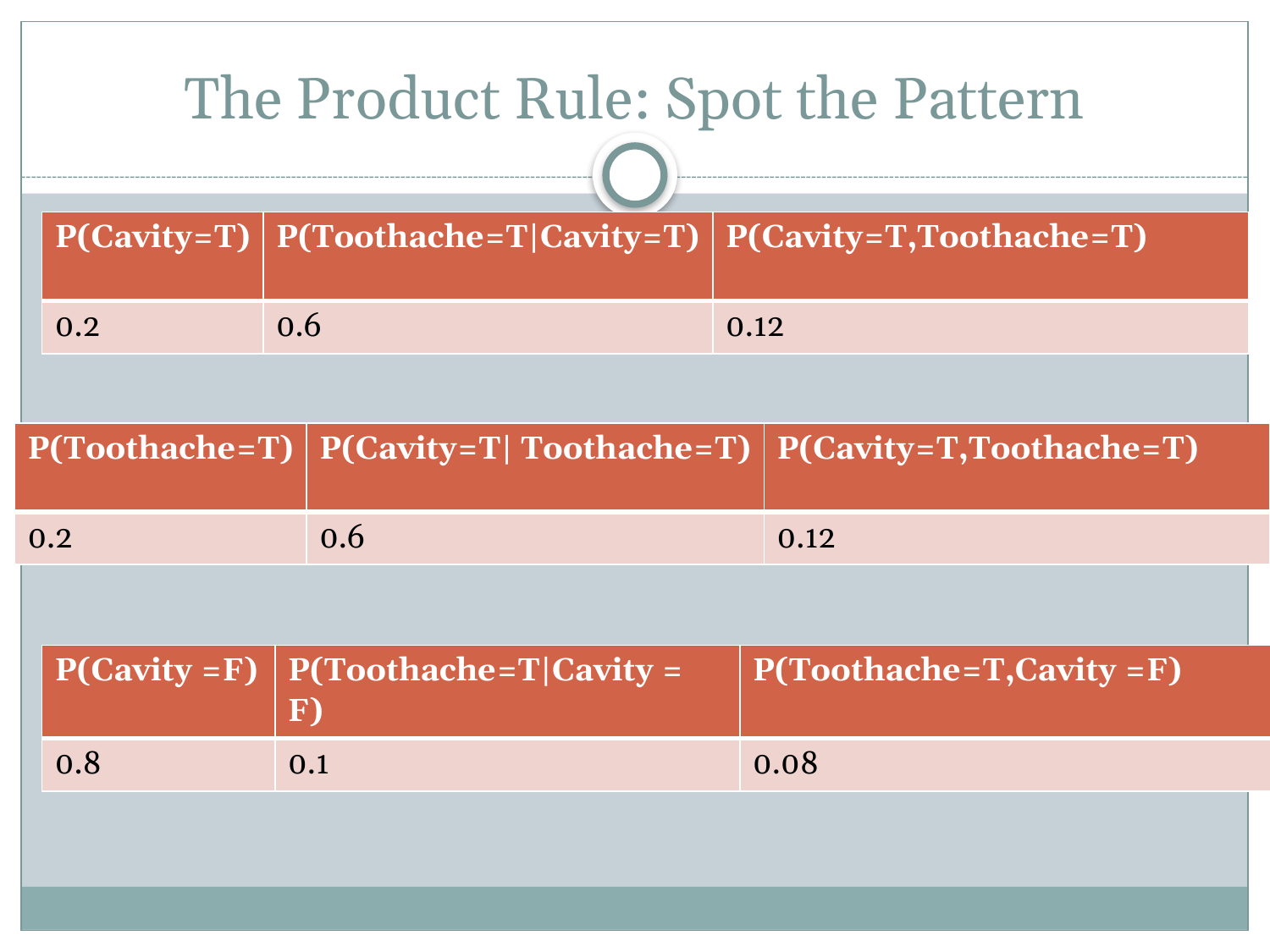

# The Product Rule: Spot the Pattern
| P(Cavity=T) | P(Toothache=T|Cavity=T) | P(Cavity=T,Toothache=T) |
| --- | --- | --- |
| 0.2 | 0.6 | 0.12 |
| P(Toothache=T) | P(Cavity=T| Toothache=T) | P(Cavity=T,Toothache=T) |
| --- | --- | --- |
| 0.2 | 0.6 | 0.12 |
| P(Cavity =F) | P(Toothache=T|Cavity = F) | P(Toothache=T,Cavity =F) |
| --- | --- | --- |
| 0.8 | 0.1 | 0.08 |